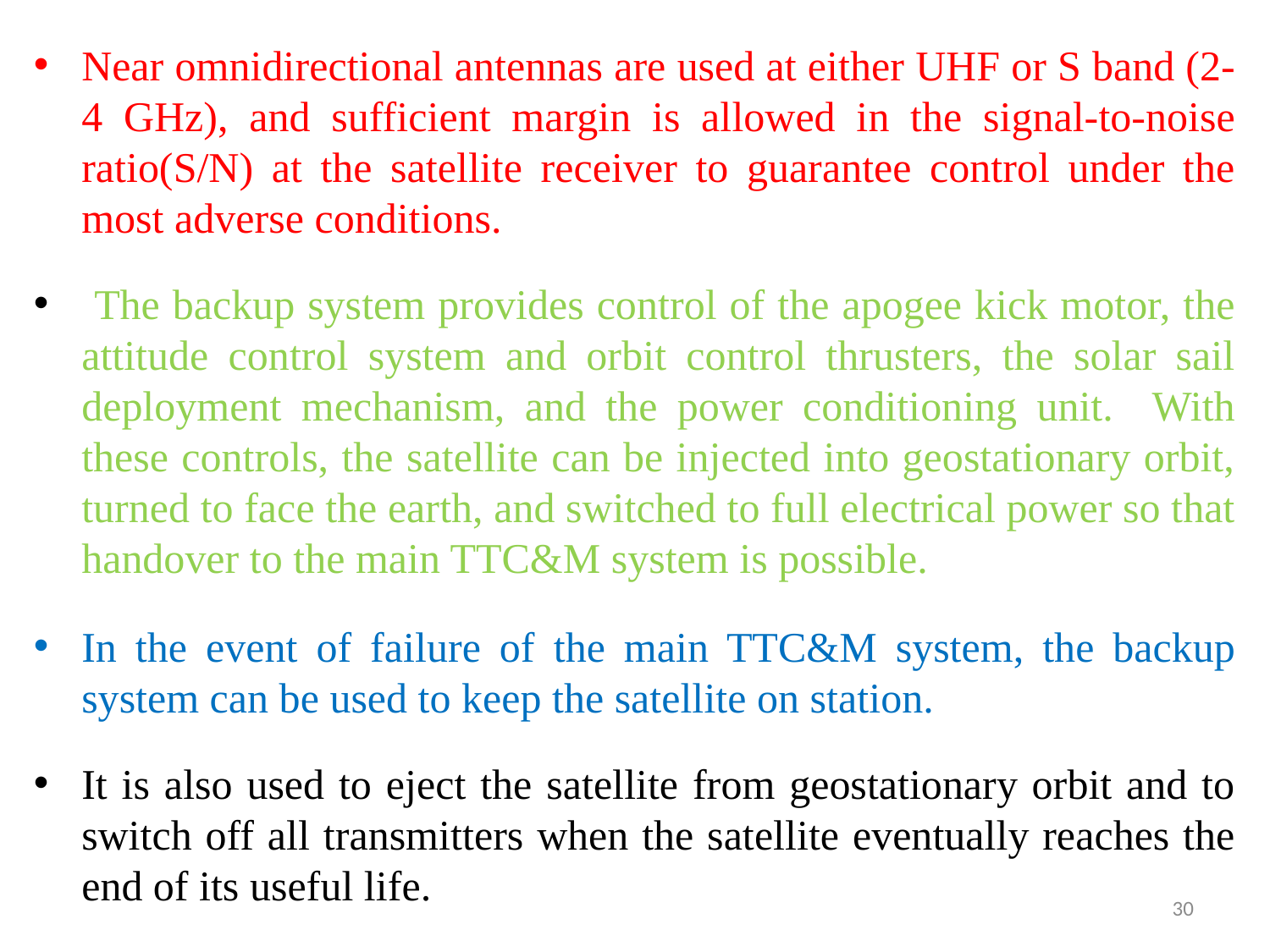

Near omnidirectional antennas are used at either UHF or S band (2-4 GHz), and sufficient margin is allowed in the signal-to-noise ratio(S/N) at the satellite receiver to guarantee control under the most adverse conditions.

 The backup system provides control of the apogee kick motor, the attitude control system and orbit control thrusters, the solar sail deployment mechanism, and the power conditioning unit.  With these controls, the satellite can be injected into geostationary orbit, turned to face the earth, and switched to full electrical power so that handover to the main TTC&M system is possible.

In the event of failure of the main TTC&M system, the backup system can be used to keep the satellite on station.

It is also used to eject the satellite from geostationary orbit and to switch off all transmitters when the satellite eventually reaches the end of its useful life.
30